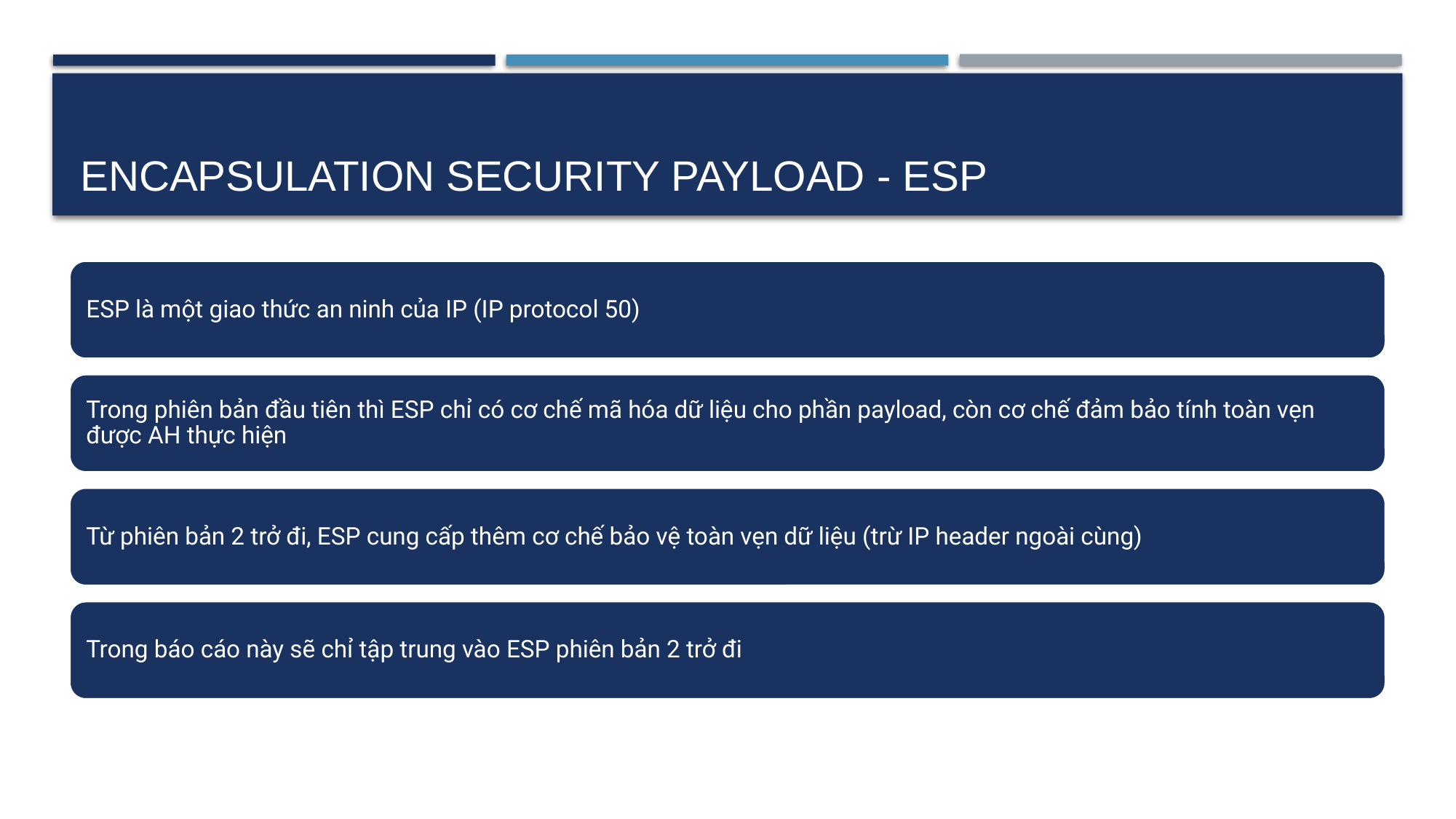

# Encapsulation security payload - esp
ESP là một giao thức an ninh của IP (IP protocol 50)
Trong phiên bản đầu tiên thì ESP chỉ có cơ chế mã hóa dữ liệu cho phần payload, còn cơ chế đảm bảo tính toàn vẹn được AH thực hiện
Từ phiên bản 2 trở đi, ESP cung cấp thêm cơ chế bảo vệ toàn vẹn dữ liệu (trừ IP header ngoài cùng)
Trong báo cáo này sẽ chỉ tập trung vào ESP phiên bản 2 trở đi